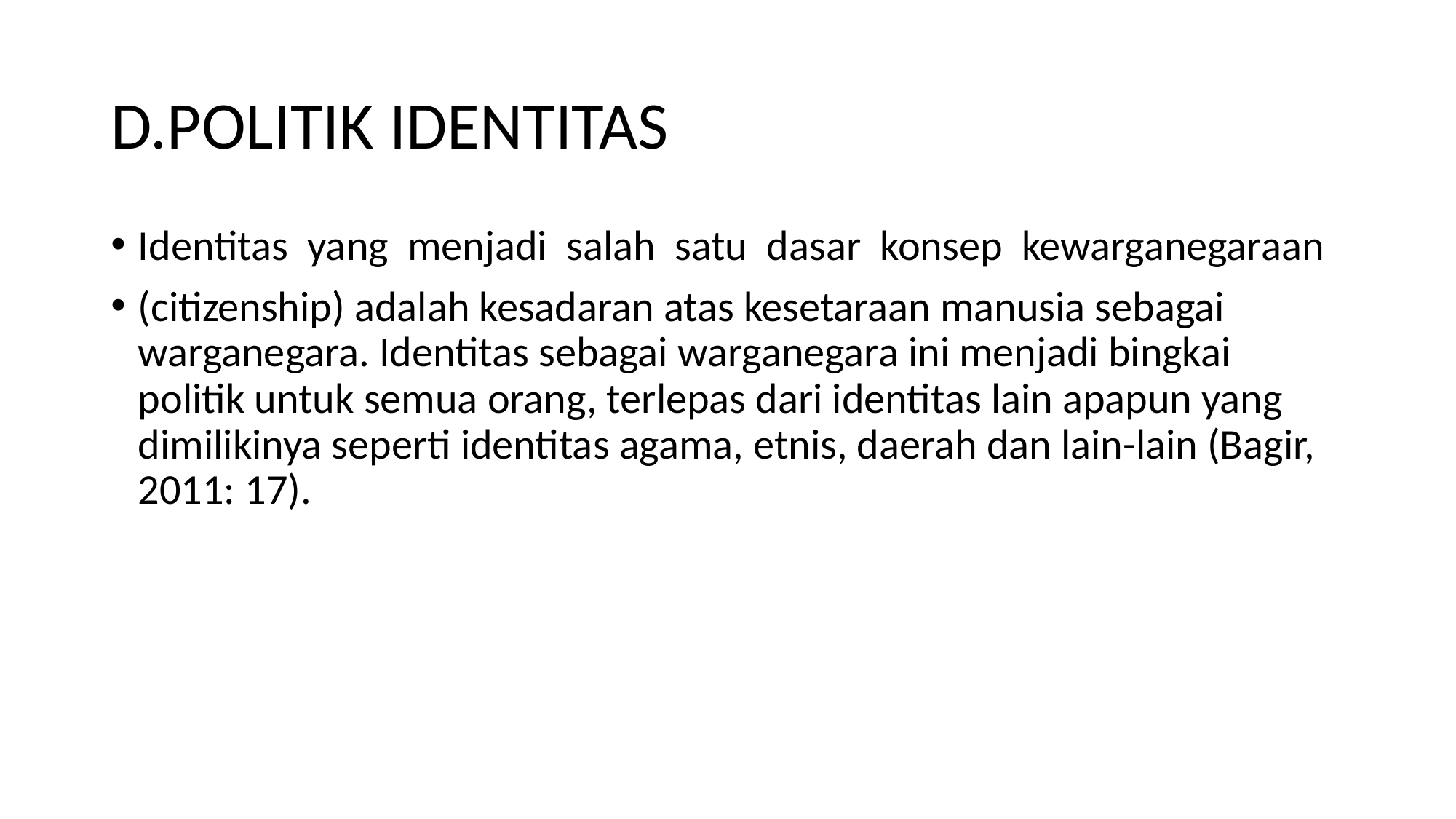

# D.POLITIK IDENTITAS
Identitas  yang  menjadi  salah  satu  dasar  konsep  kewarganegaraan
(citizenship) adalah kesadaran atas kesetaraan manusia sebagai warganegara. Identitas sebagai warganegara ini menjadi bingkai politik untuk semua orang, terlepas dari identitas lain apapun yang dimilikinya seperti identitas agama, etnis, daerah dan lain-lain (Bagir, 2011: 17).